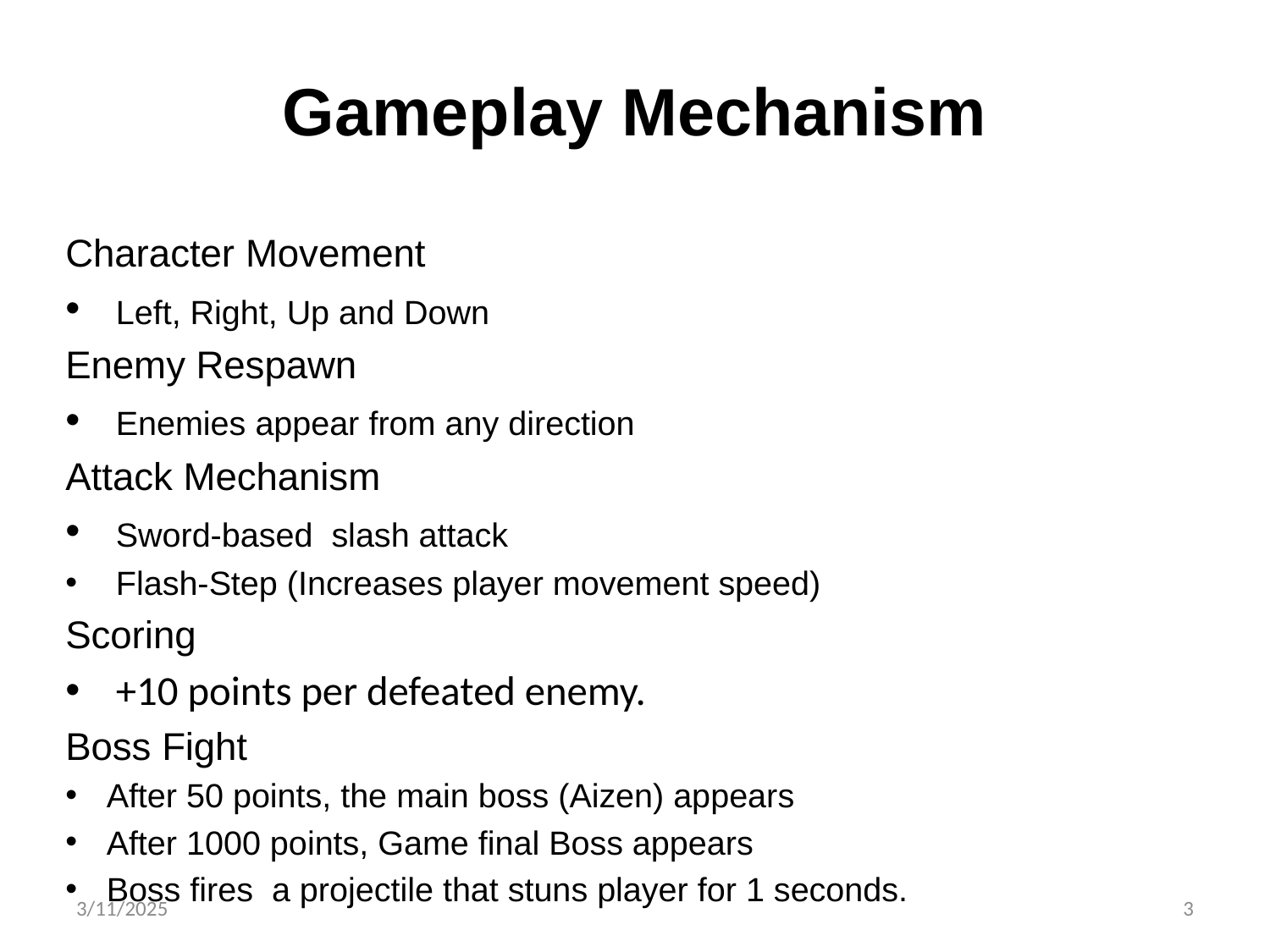

# Gameplay Mechanism
Character Movement
 Left, Right, Up and Down
Enemy Respawn
 Enemies appear from any direction
Attack Mechanism
 Sword-based  slash attack
 Flash-Step (Increases player movement speed)
Scoring
 +10 points per defeated enemy.
Boss Fight
After 50 points, the main boss (Aizen) appears
After 1000 points, Game final Boss appears
Boss fires  a projectile that stuns player for 1 seconds.

3/11/2025
3